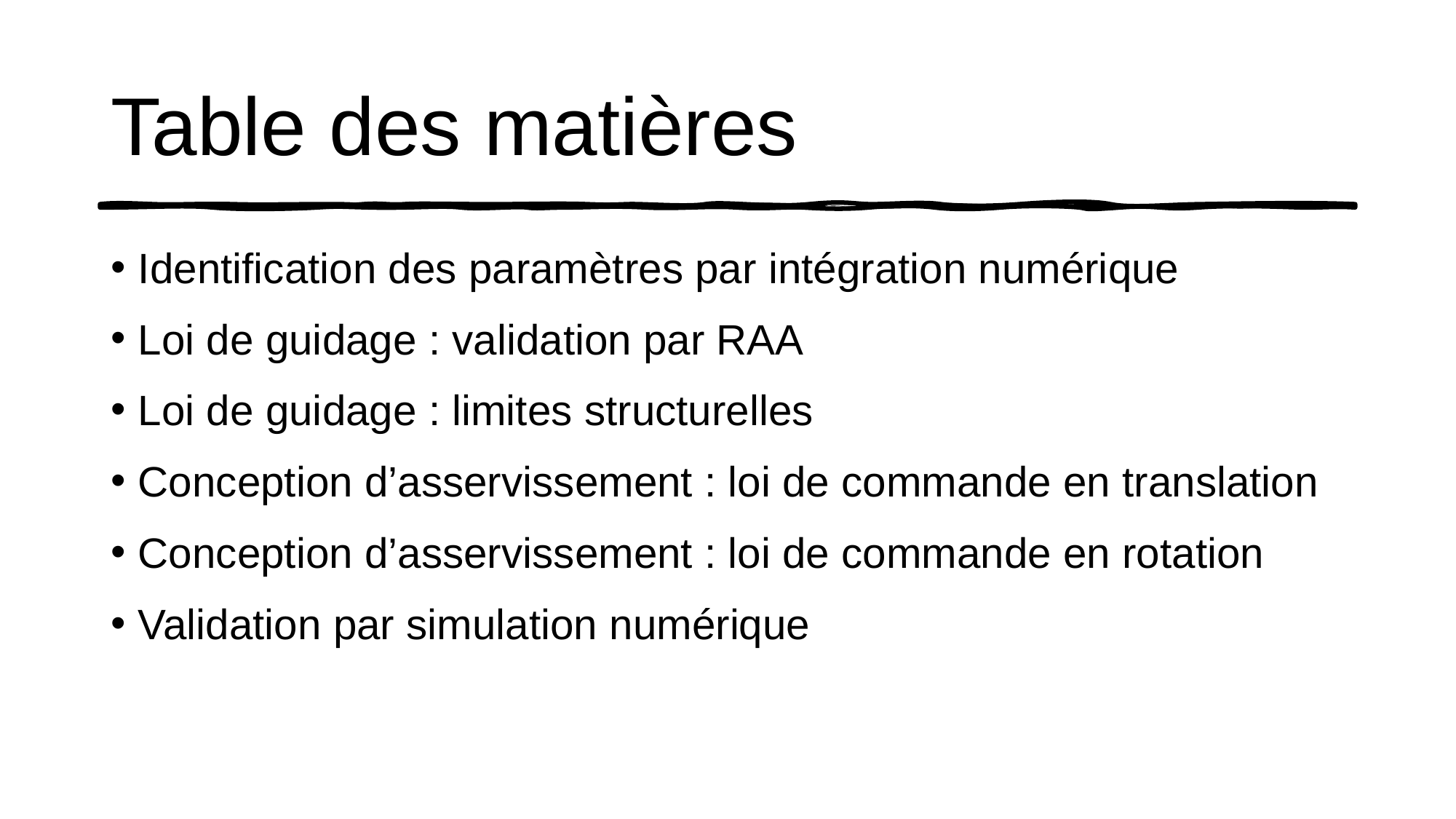

# Table des matières
Identification des paramètres par intégration numérique
Loi de guidage : validation par RAA
Loi de guidage : limites structurelles
Conception d’asservissement : loi de commande en translation
Conception d’asservissement : loi de commande en rotation
Validation par simulation numérique